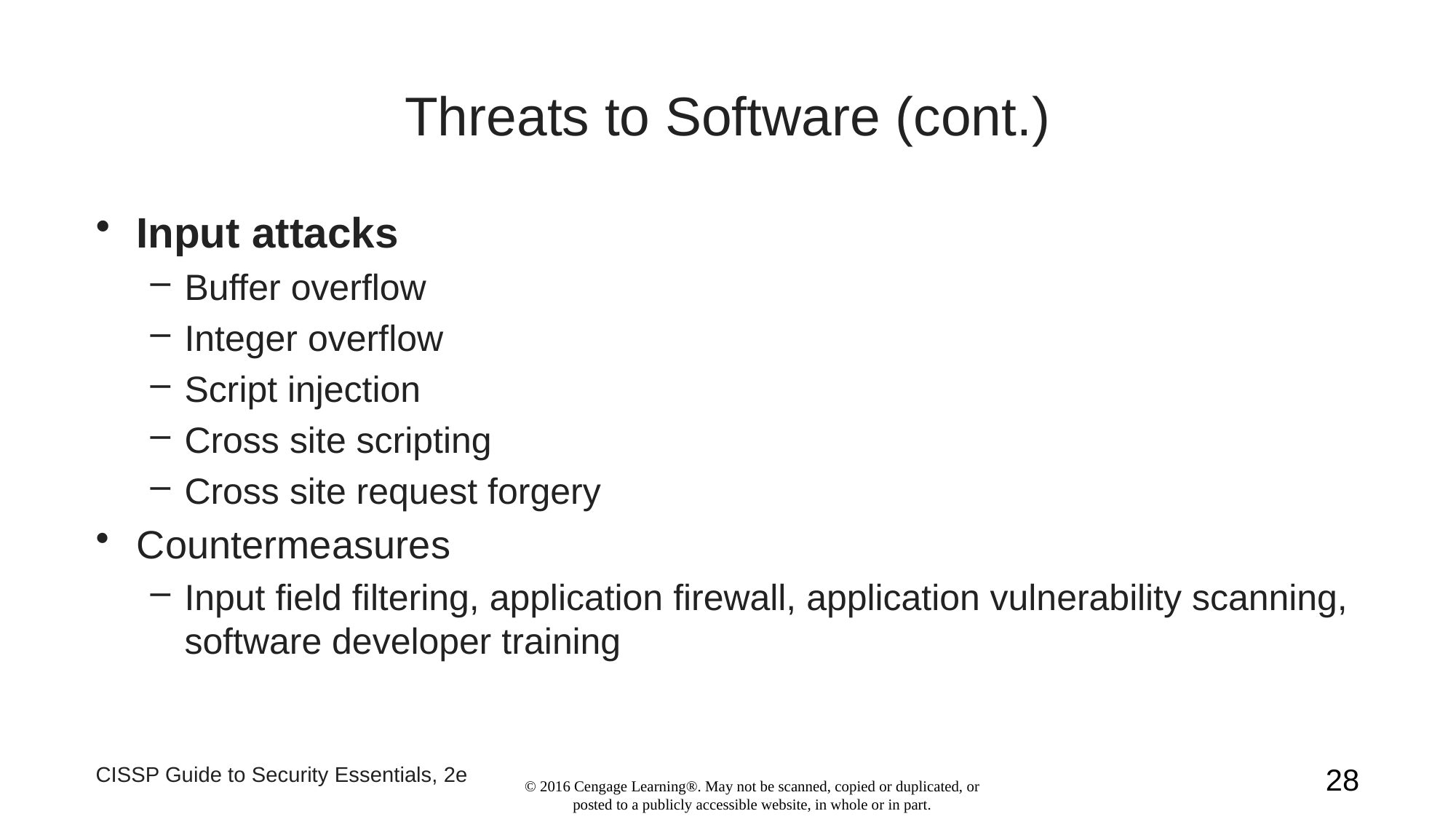

# Threats to Software (cont.)
Input attacks
Buffer overflow
Integer overflow
Script injection
Cross site scripting
Cross site request forgery
Countermeasures
Input field filtering, application firewall, application vulnerability scanning, software developer training
CISSP Guide to Security Essentials, 2e
28
© 2016 Cengage Learning®. May not be scanned, copied or duplicated, or posted to a publicly accessible website, in whole or in part.